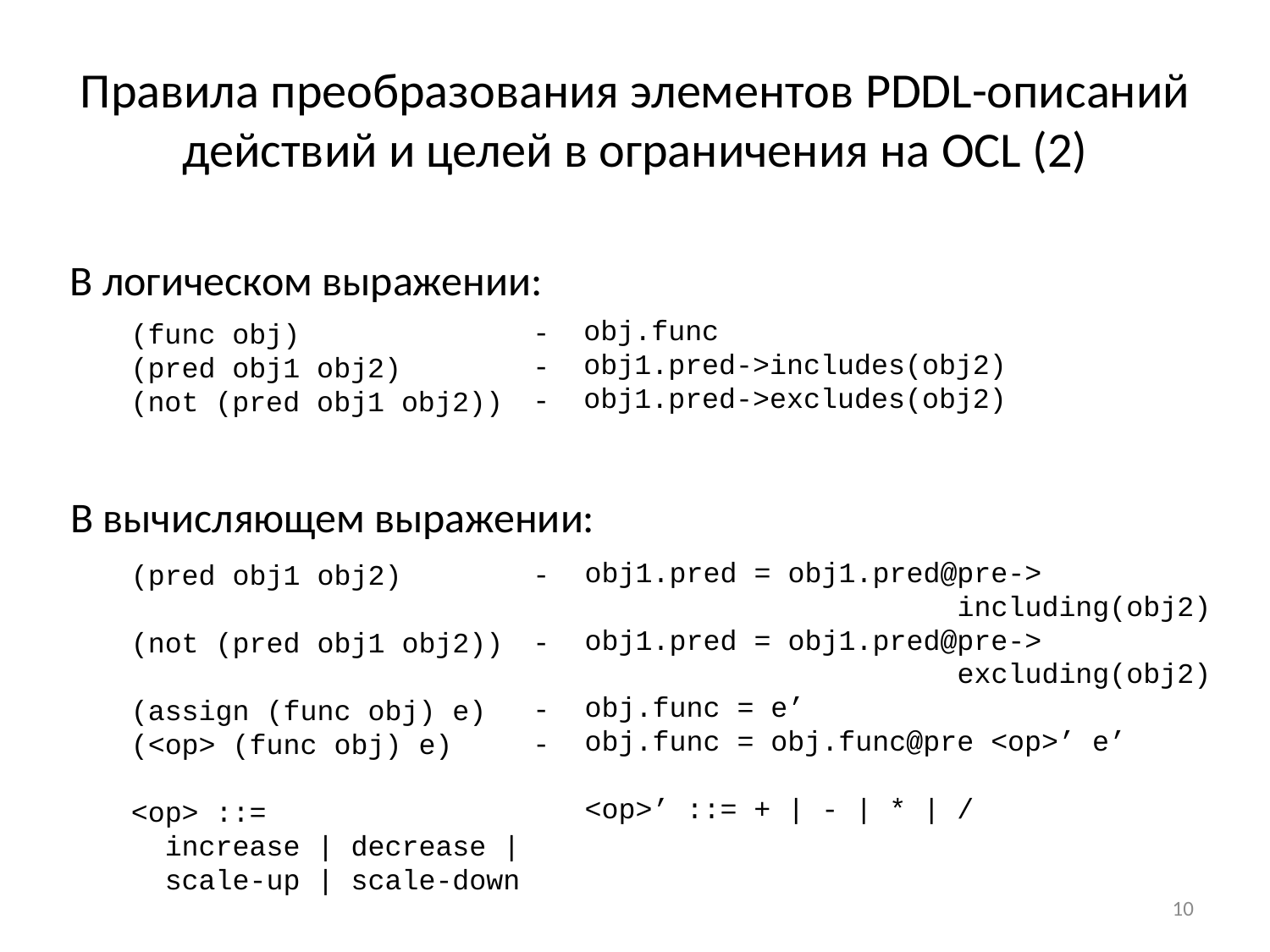

# Правила преобразования элементов PDDL-описаний действий и целей в ограничения на OCL (2)
В логическом выражении:
obj.func
obj1.pred->includes(obj2)
obj1.pred->excludes(obj2)
-
-
-
(func obj)
(pred obj1 obj2)
(not (pred obj1 obj2))
В вычисляющем выражении:
obj1.pred = obj1.pred@pre->
		       including(obj2)
obj1.pred = obj1.pred@pre->
		       excluding(obj2)
obj.func = e’
obj.func = obj.func@pre <op>’ e’

<op>’ ::= + | - | * | /
-

-

-
-
(pred obj1 obj2)
(not (pred obj1 obj2))

(assign (func obj) e)
(<op> (func obj) e)

<op> ::=
  increase | decrease |
  scale-up | scale-down
10